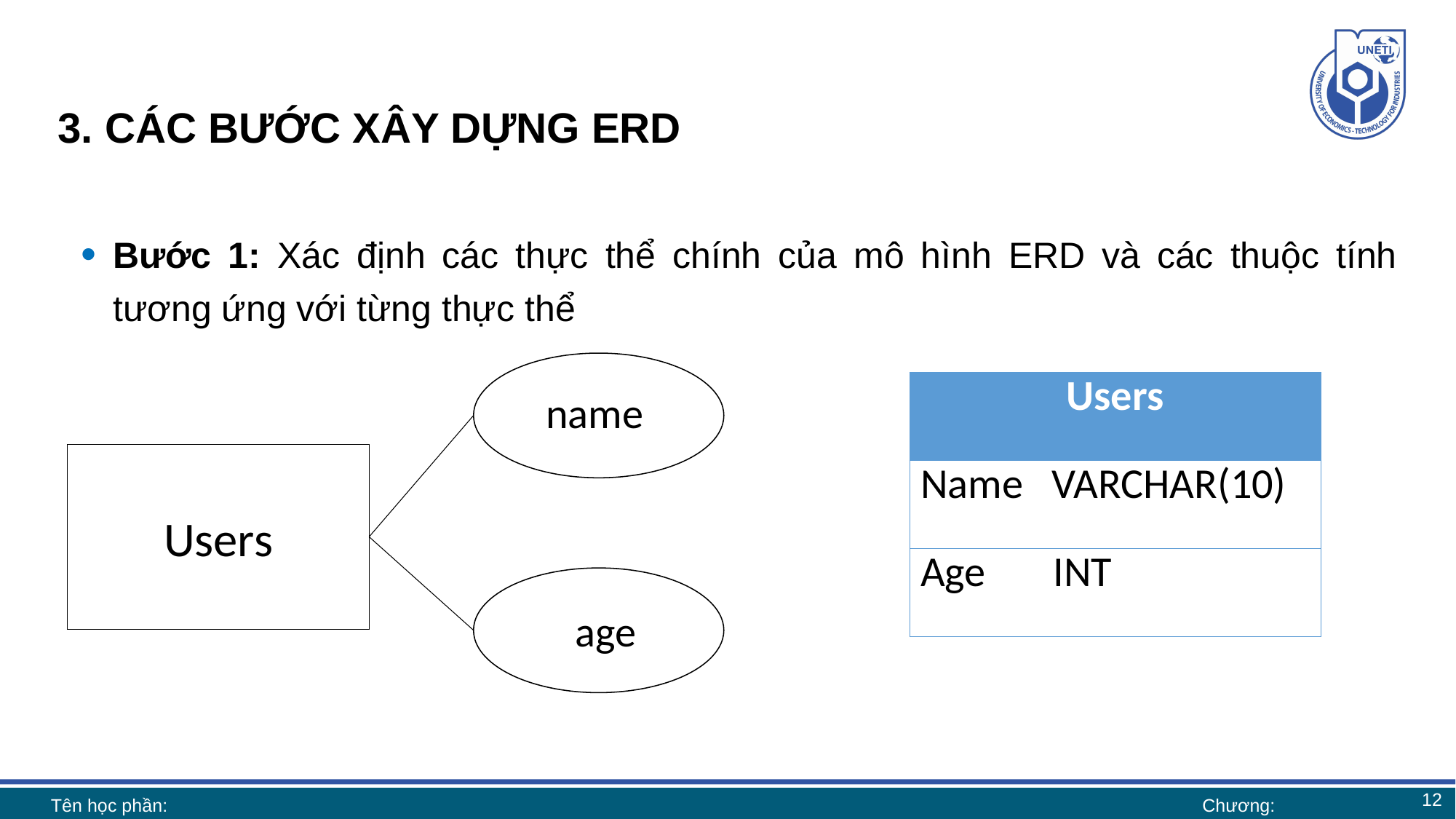

# 3. CÁC BƯỚC XÂY DỰNG ERD
Bước 1: Xác định các thực thể chính của mô hình ERD và các thuộc tính tương ứng với từng thực thể

| Users |
| --- |
| Name VARCHAR(10) |
| Age INT |
name

Users

age
12
Tên học phần:
Chương: